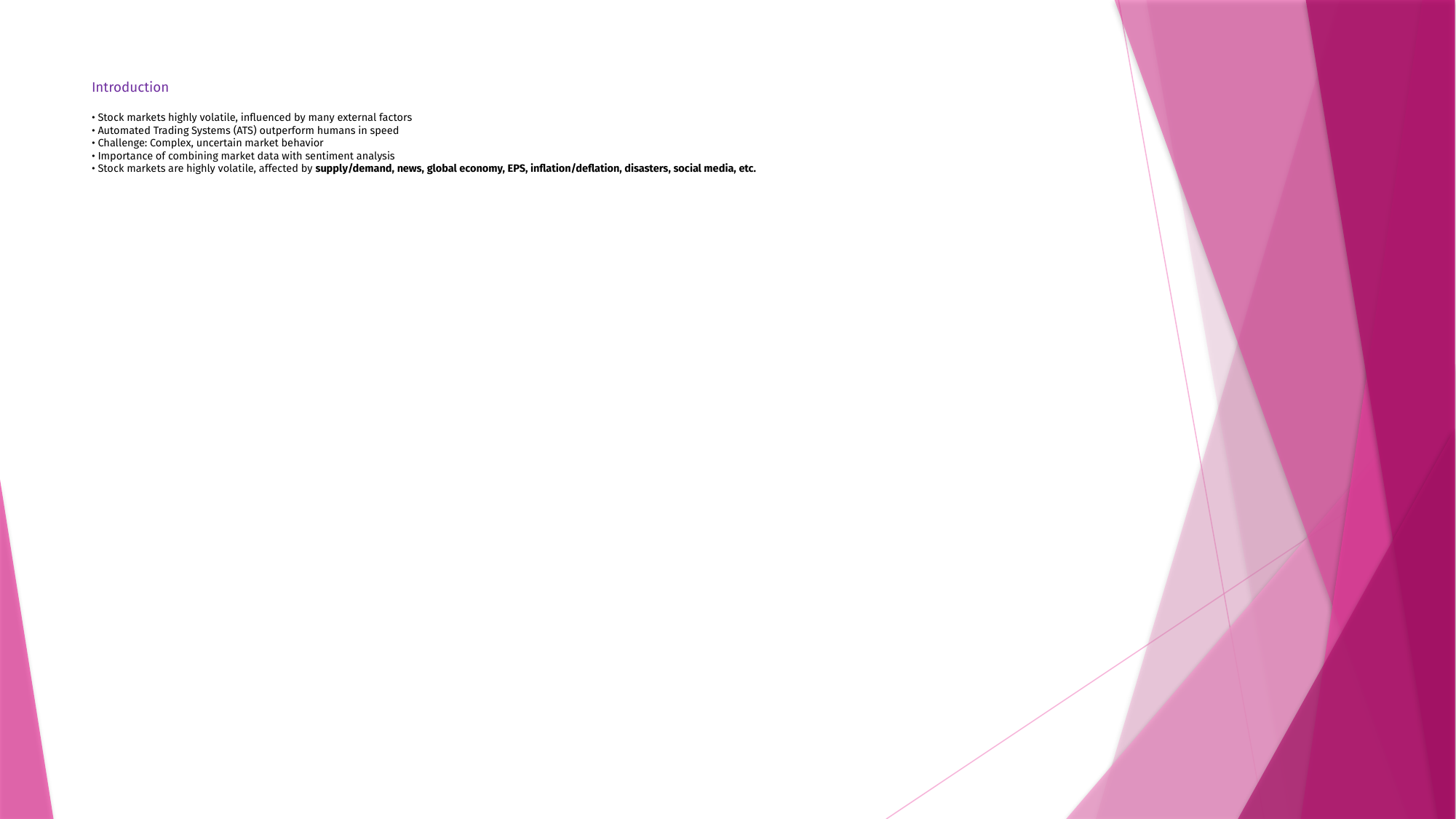

# Introduction • Stock markets highly volatile, influenced by many external factors • Automated Trading Systems (ATS) outperform humans in speed • Challenge: Complex, uncertain market behavior • Importance of combining market data with sentiment analysis • Stock markets are highly volatile, affected by supply/demand, news, global economy, EPS, inflation/deflation, disasters, social media, etc.